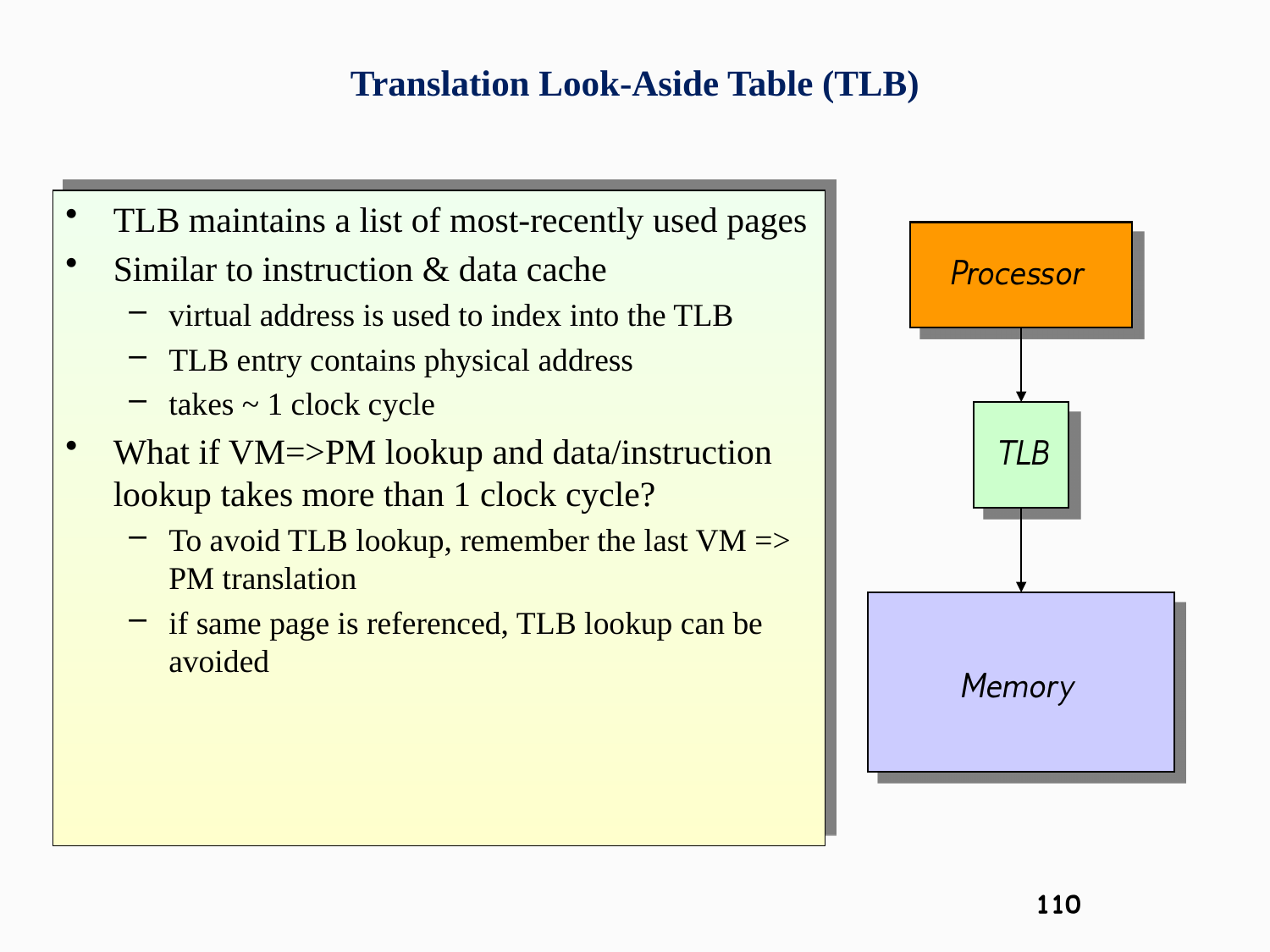

# Translation Look-Aside Table (TLB)
TLB maintains a list of most-recently used pages
Similar to instruction & data cache
virtual address is used to index into the TLB
TLB entry contains physical address
takes ~ 1 clock cycle
What if VM=>PM lookup and data/instruction lookup takes more than 1 clock cycle?
To avoid TLB lookup, remember the last VM => PM translation
if same page is referenced, TLB lookup can be avoided

Processor

TLB

Memory
110